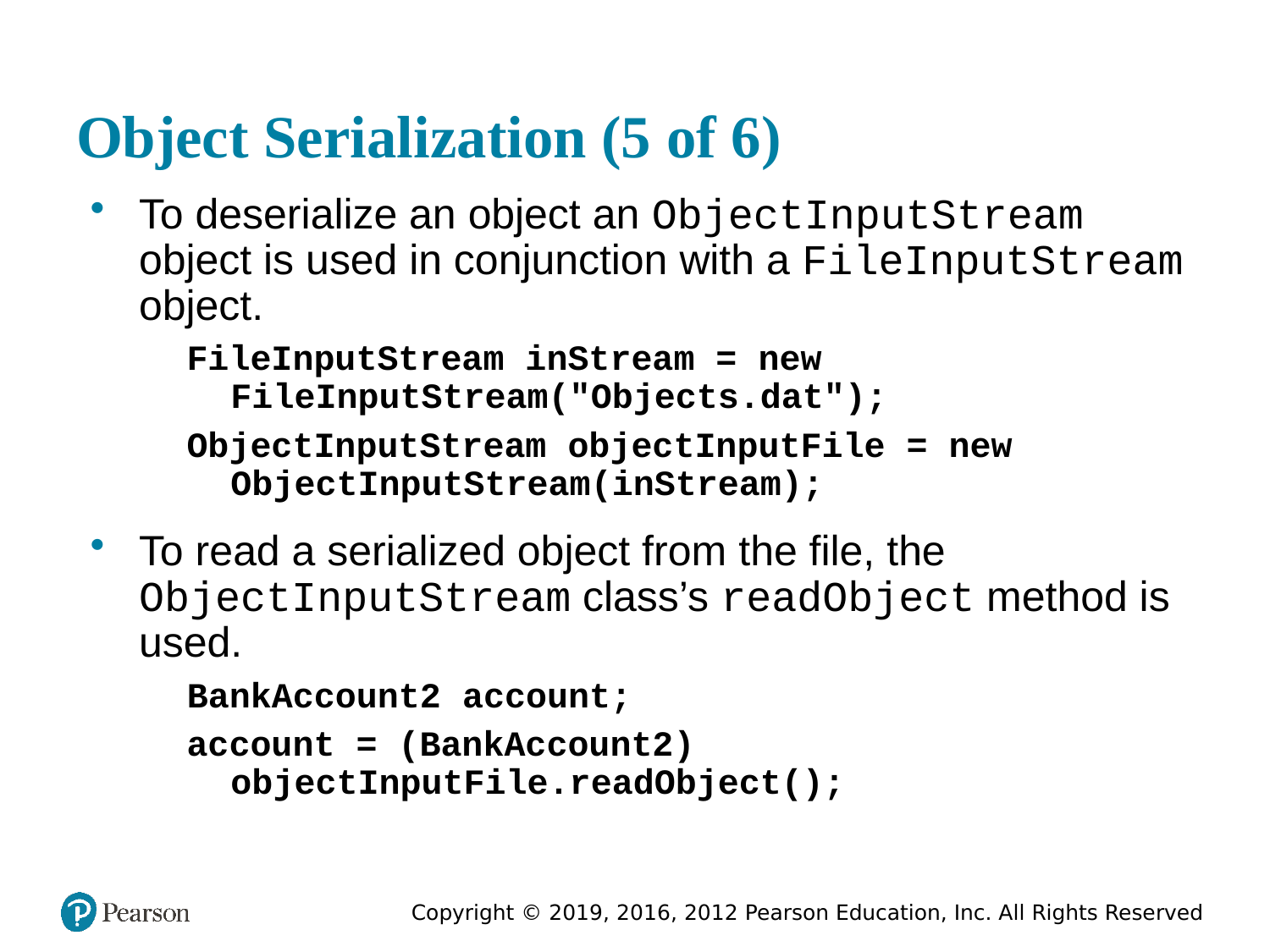

# Object Serialization (5 of 6)
To deserialize an object an ObjectInputStream object is used in conjunction with a FileInputStream object.
FileInputStream inStream = new FileInputStream("Objects.dat");
ObjectInputStream objectInputFile = new ObjectInputStream(inStream);
To read a serialized object from the file, the ObjectInputStream class’s readObject method is used.
BankAccount2 account;
account = (BankAccount2) objectInputFile.readObject();